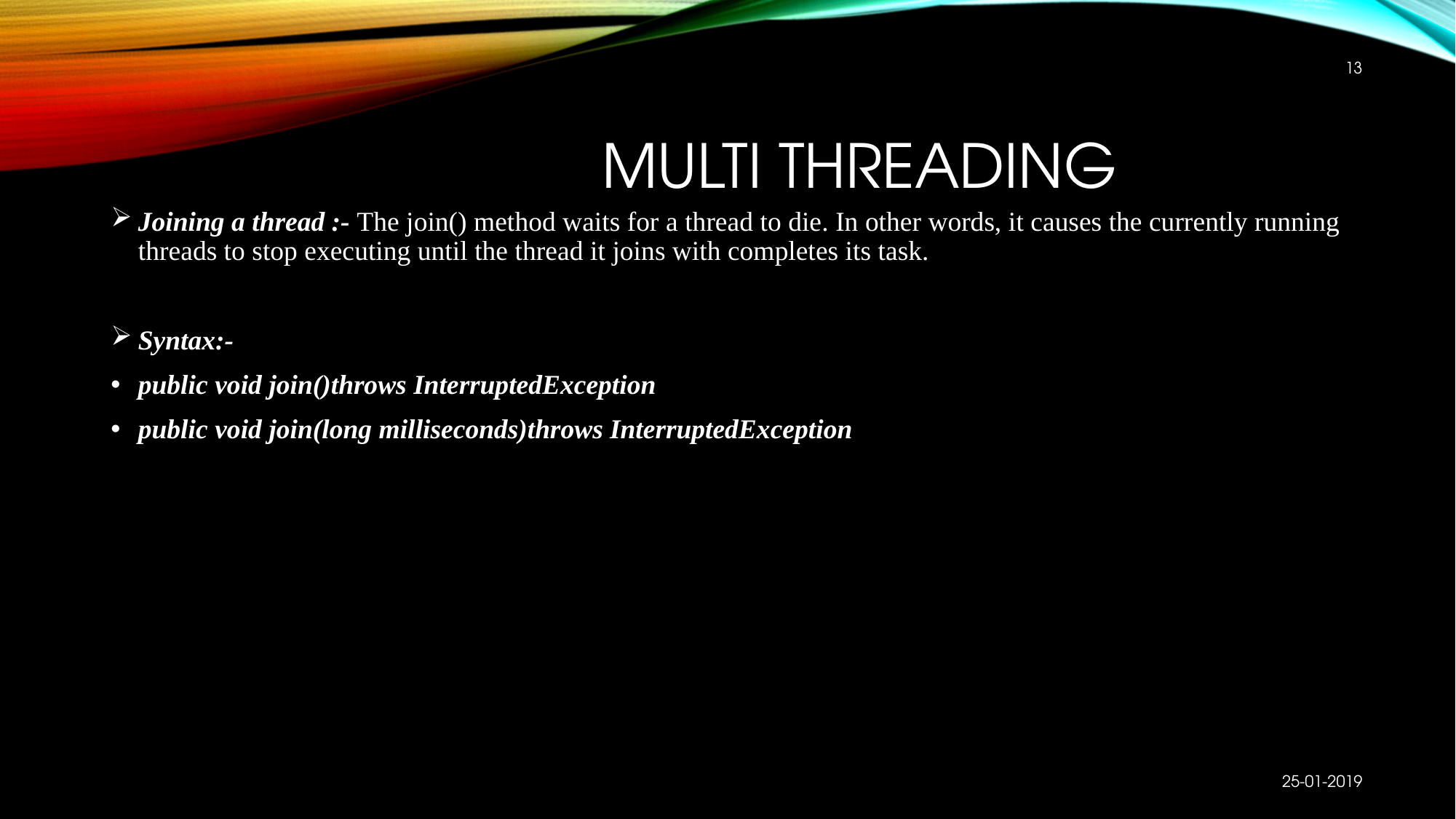

13
# Multi Threading
Joining a thread :- The join() method waits for a thread to die. In other words, it causes the currently running threads to stop executing until the thread it joins with completes its task.

Syntax:-
public void join()throws InterruptedException
public void join(long milliseconds)throws InterruptedException

25-01-2019